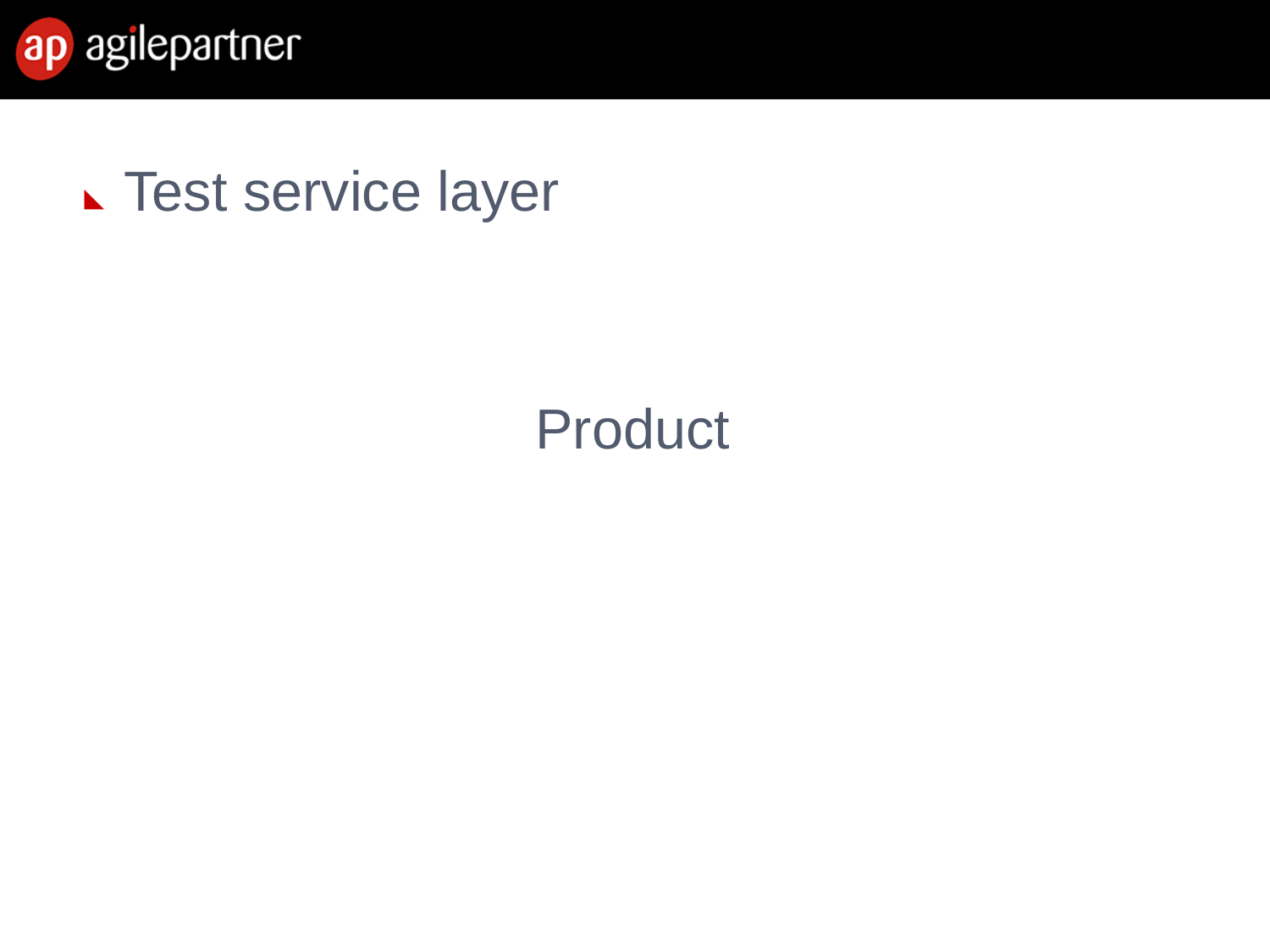

#
Test service layer

			     Product
28 Feb. 2013
Introduction to agile methods
42